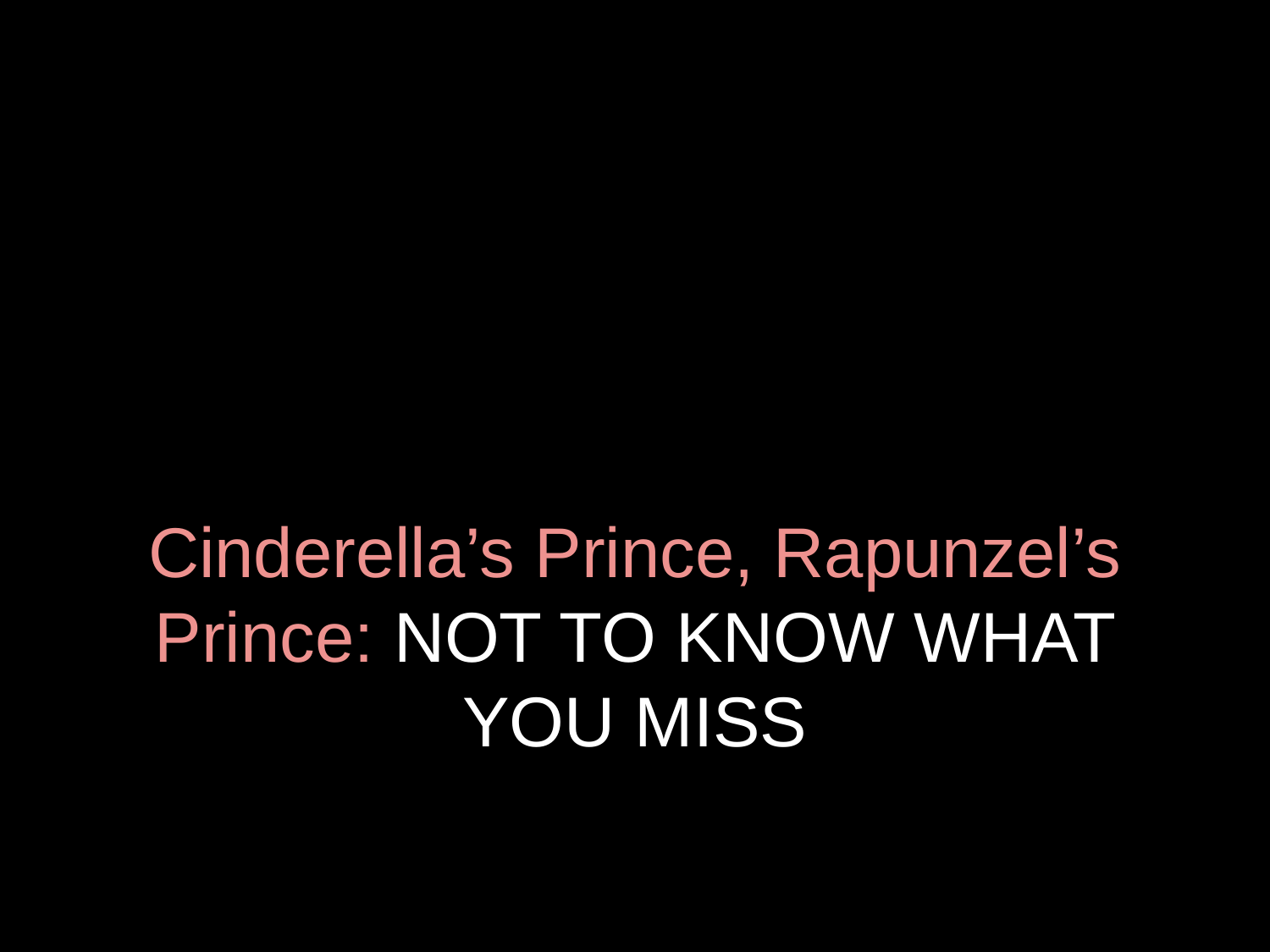

# Cinderella’s Prince, Rapunzel’s Prince: NOT TO KNOW WHAT YOU MISS